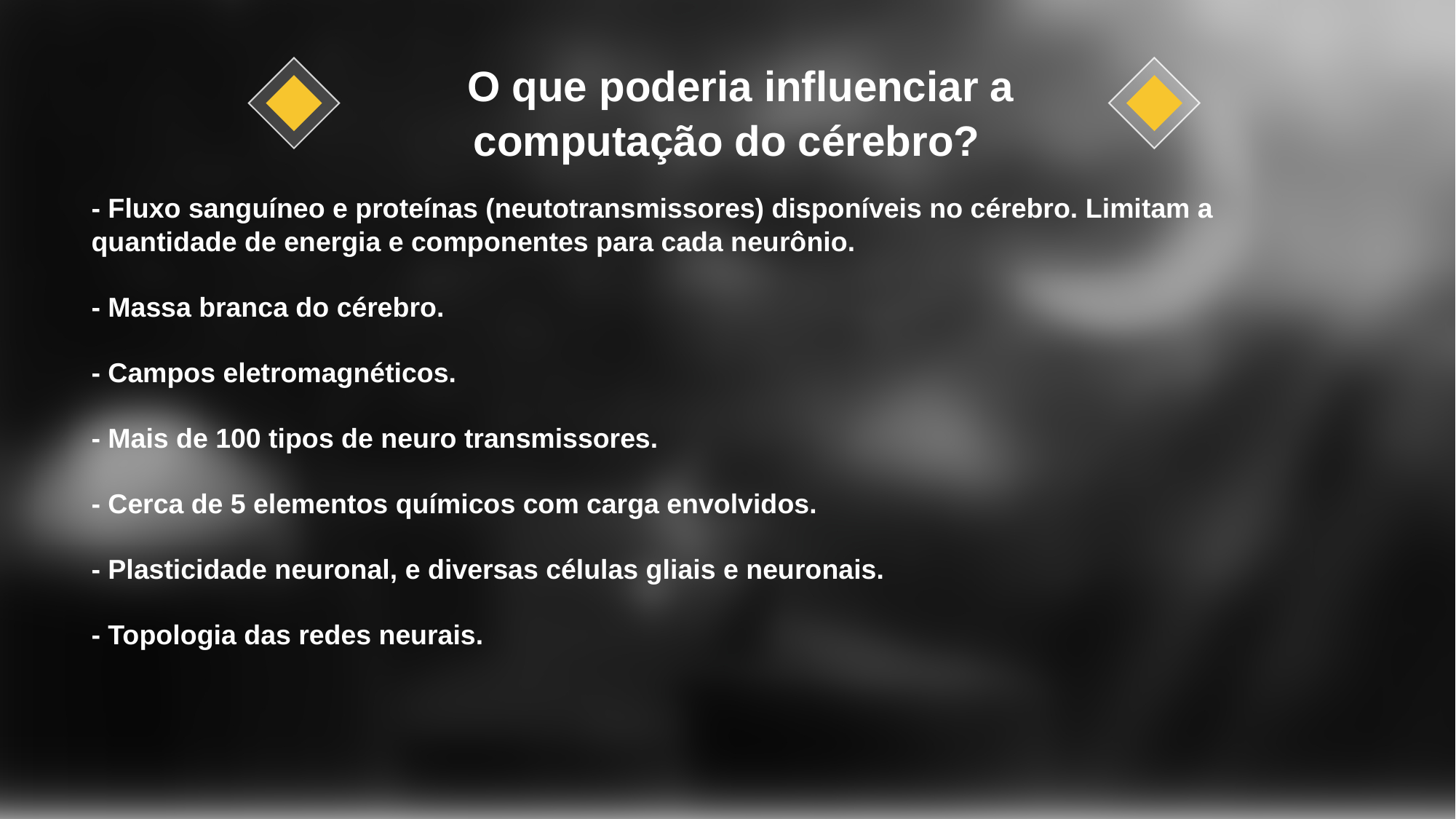

O que poderia influenciar a computação do cérebro?

- Fluxo sanguíneo e proteínas (neutotransmissores) disponíveis no cérebro. Limitam a quantidade de energia e componentes para cada neurônio.

- Massa branca do cérebro.

- Campos eletromagnéticos.

- Mais de 100 tipos de neuro transmissores.

- Cerca de 5 elementos químicos com carga envolvidos.

- Plasticidade neuronal, e diversas células gliais e neuronais.

- Topologia das redes neurais.